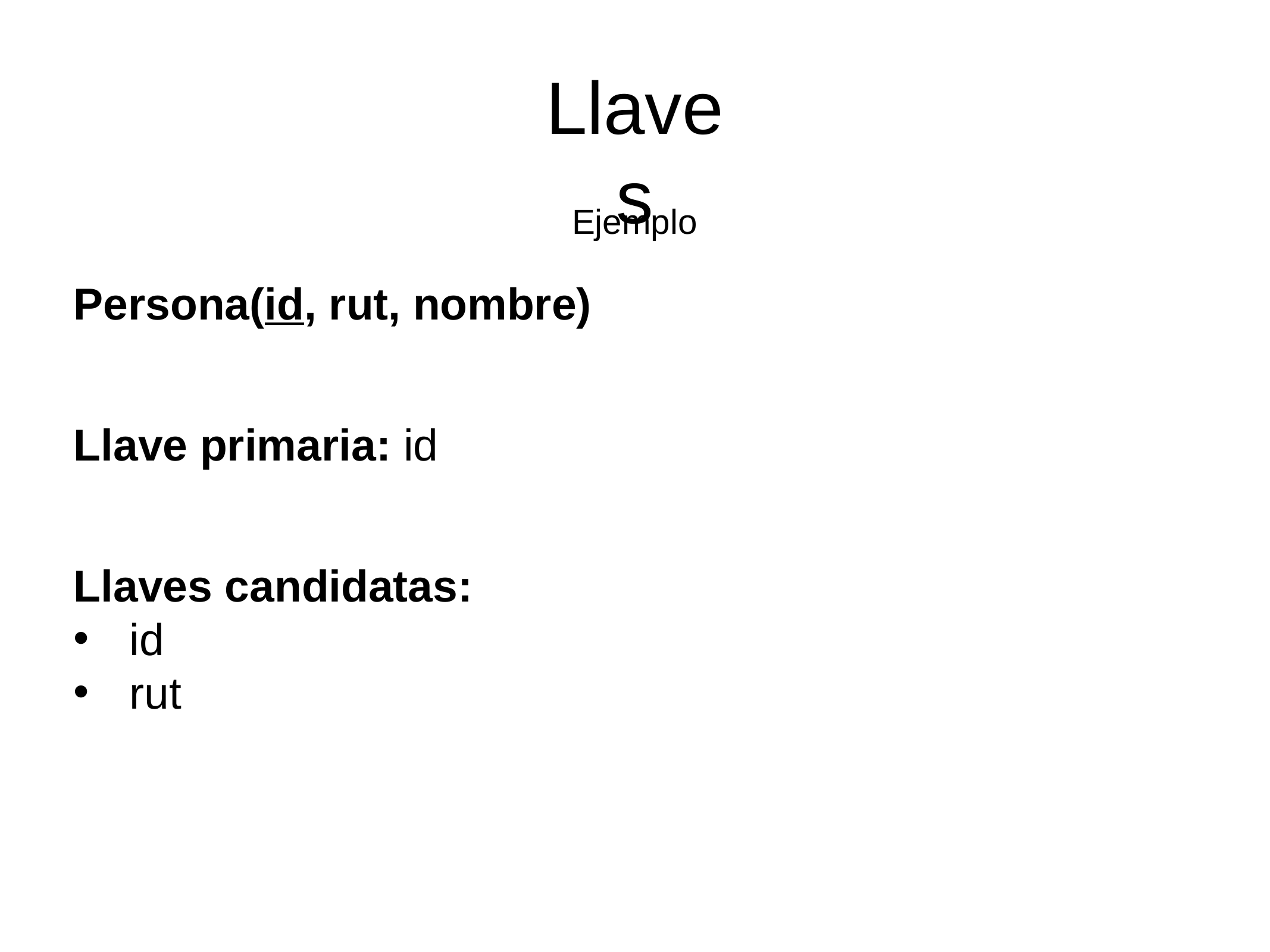

Llaves
Ejemplo
Persona(id, rut, nombre)
Llave primaria: id
Llaves candidatas:
id
rut